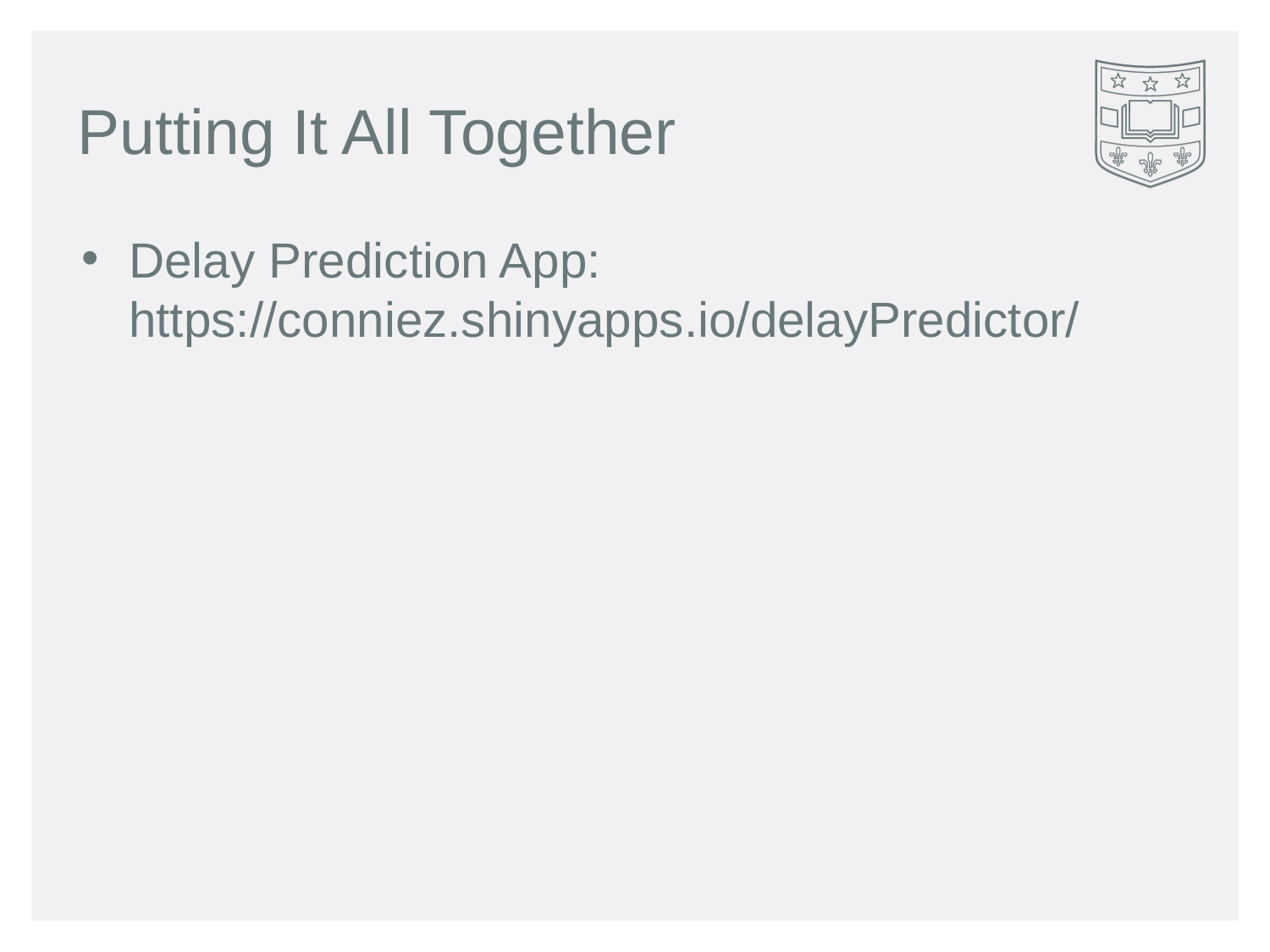

# Putting It All Together
Delay Prediction App: https://conniez.shinyapps.io/delayPredictor/